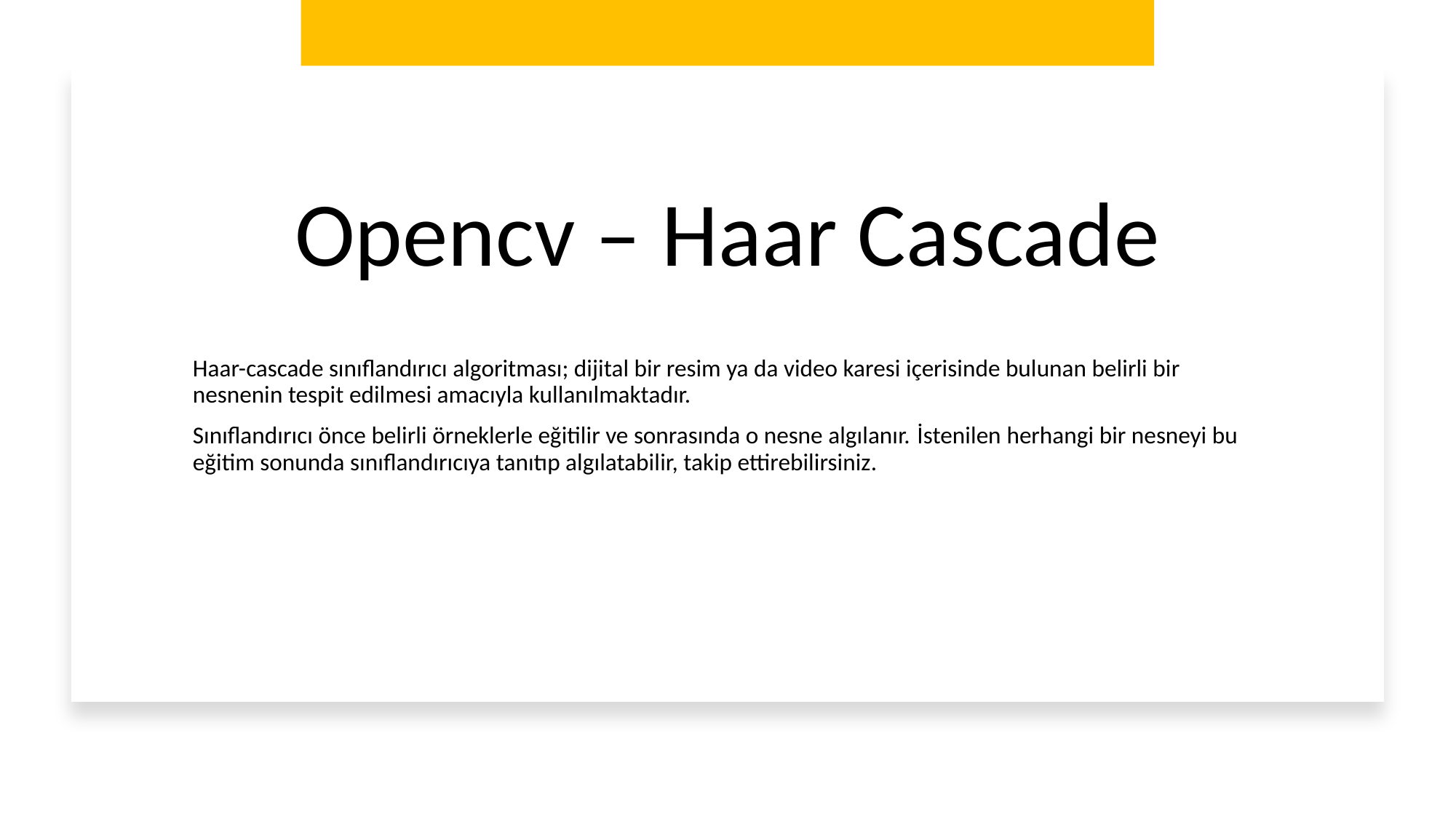

# Opencv – Haar Cascade
Haar-cascade sınıflandırıcı algoritması; dijital bir resim ya da video karesi içerisinde bulunan belirli bir nesnenin tespit edilmesi amacıyla kullanılmaktadır.
Sınıflandırıcı önce belirli örneklerle eğitilir ve sonrasında o nesne algılanır. İstenilen herhangi bir nesneyi bu eğitim sonunda sınıflandırıcıya tanıtıp algılatabilir, takip ettirebilirsiniz.